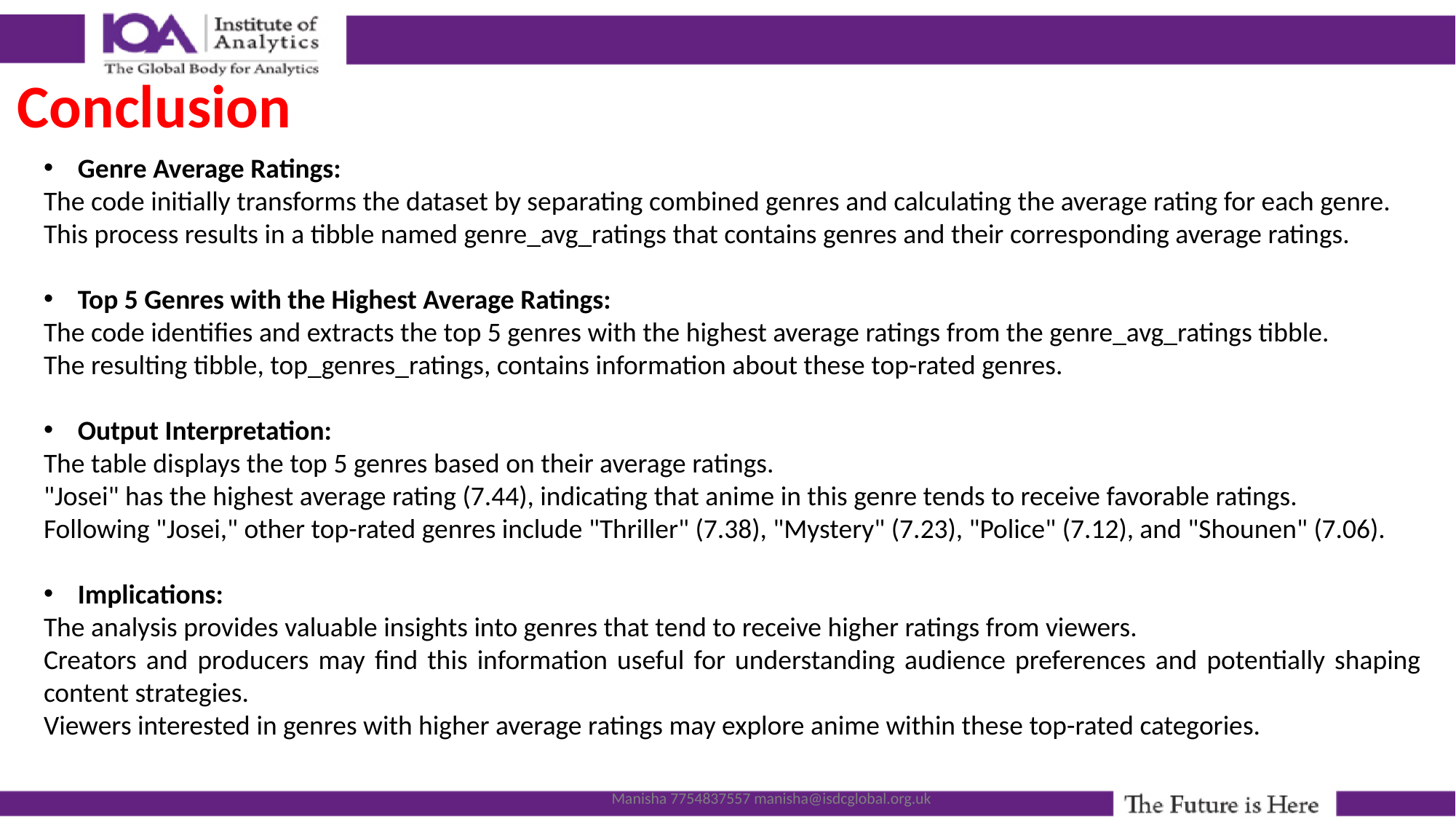

# Conclusion
Genre Average Ratings:
The code initially transforms the dataset by separating combined genres and calculating the average rating for each genre.
This process results in a tibble named genre_avg_ratings that contains genres and their corresponding average ratings.

Top 5 Genres with the Highest Average Ratings:
The code identifies and extracts the top 5 genres with the highest average ratings from the genre_avg_ratings tibble.
The resulting tibble, top_genres_ratings, contains information about these top-rated genres.

Output Interpretation:
The table displays the top 5 genres based on their average ratings.
"Josei" has the highest average rating (7.44), indicating that anime in this genre tends to receive favorable ratings.
Following "Josei," other top-rated genres include "Thriller" (7.38), "Mystery" (7.23), "Police" (7.12), and "Shounen" (7.06).

Implications:
The analysis provides valuable insights into genres that tend to receive higher ratings from viewers.
Creators and producers may find this information useful for understanding audience preferences and potentially shaping content strategies.
Viewers interested in genres with higher average ratings may explore anime within these top-rated categories.